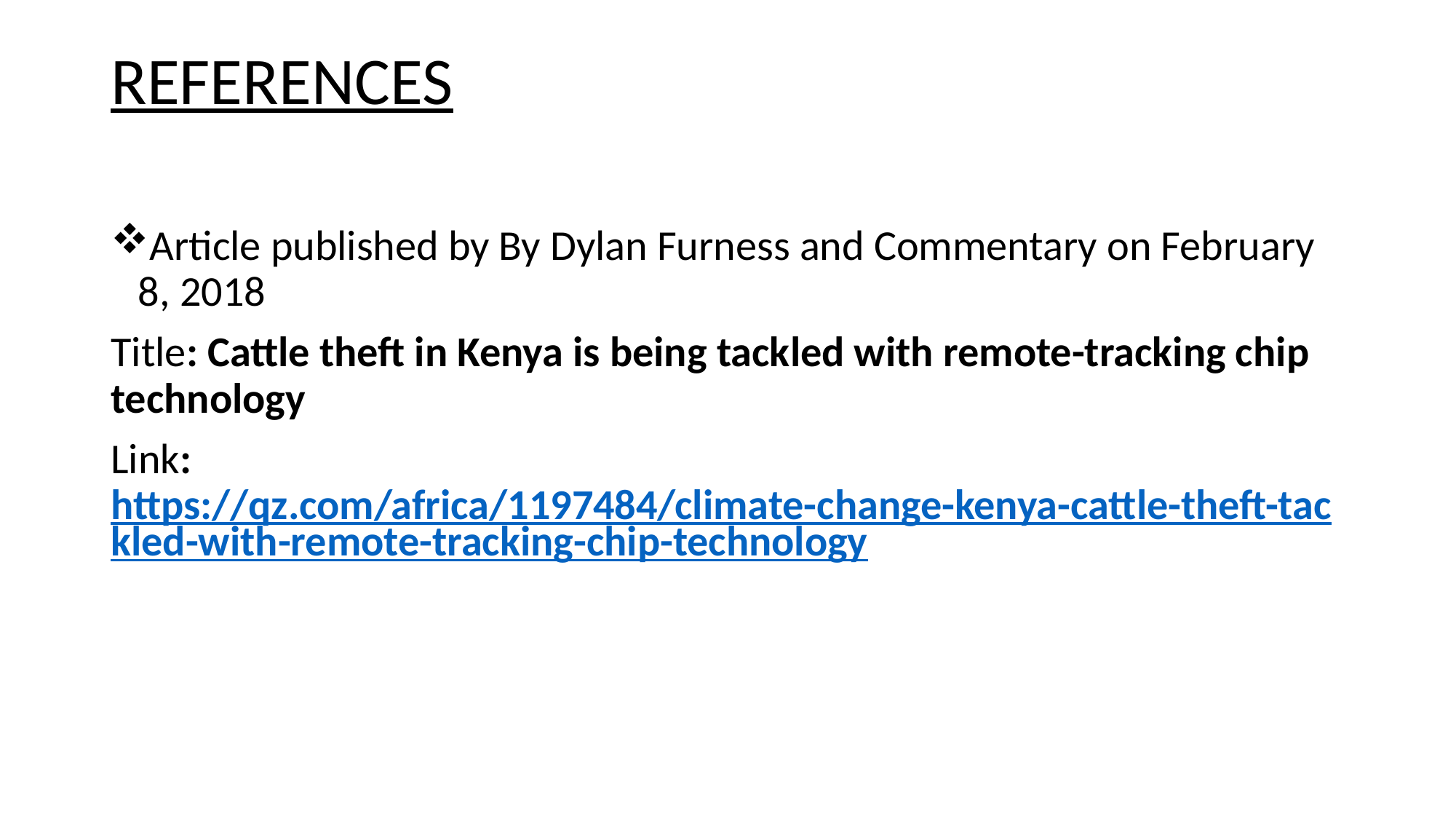

# REFERENCES
Article published by By Dylan Furness and Commentary on February 8, 2018
Title: Cattle theft in Kenya is being tackled with remote-tracking chip technology
Link: https://qz.com/africa/1197484/climate-change-kenya-cattle-theft-tackled-with-remote-tracking-chip-technology